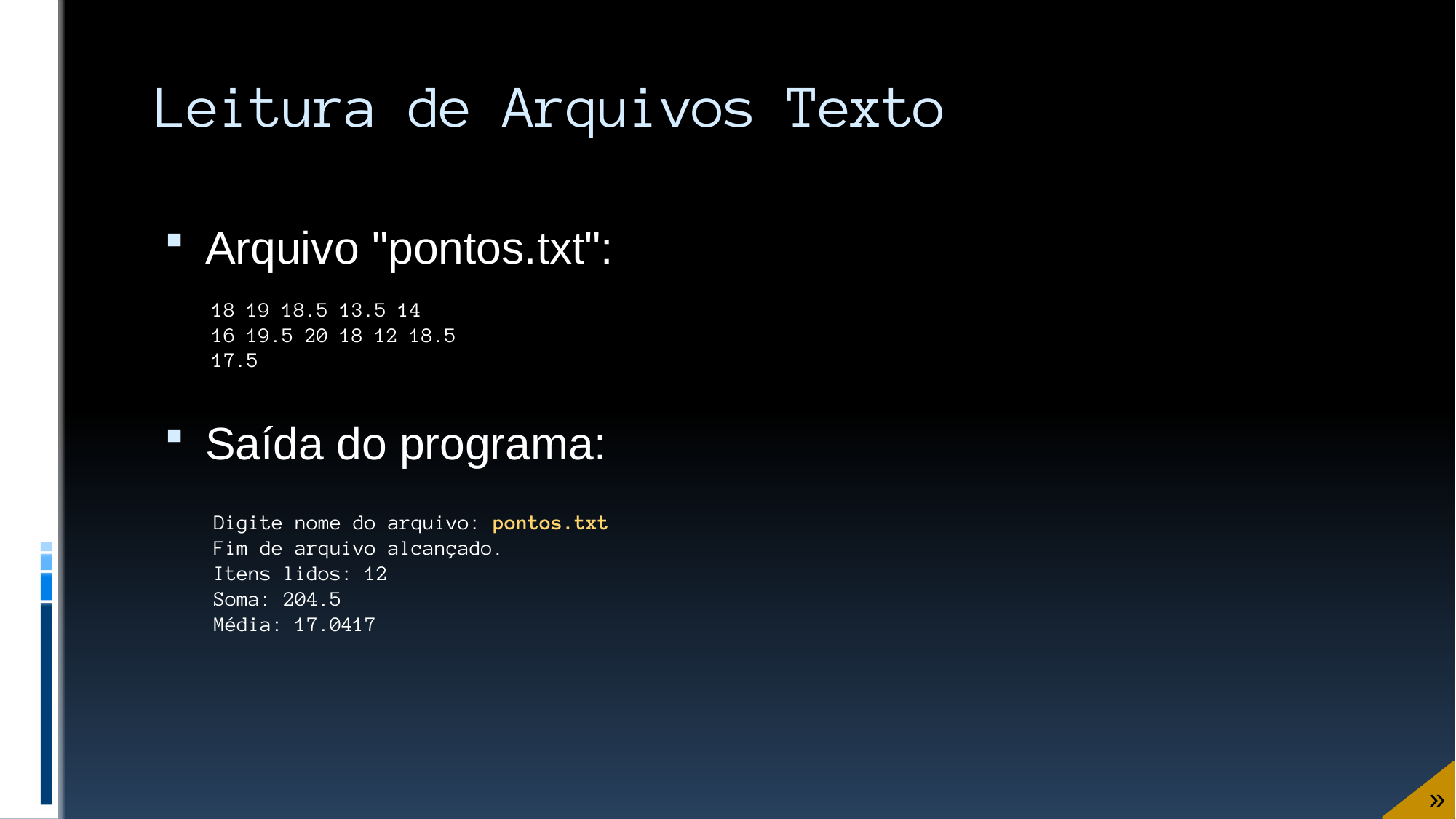

# Leitura de Arquivos Texto
Arquivo "pontos.txt":

Saída do programa:

18 19 18.5 13.5 14
16 19.5 20 18 12 18.5
17.5
Digite nome do arquivo: pontos.txt
Fim de arquivo alcançado.
Itens lidos: 12
Soma: 204.5
Média: 17.0417

»